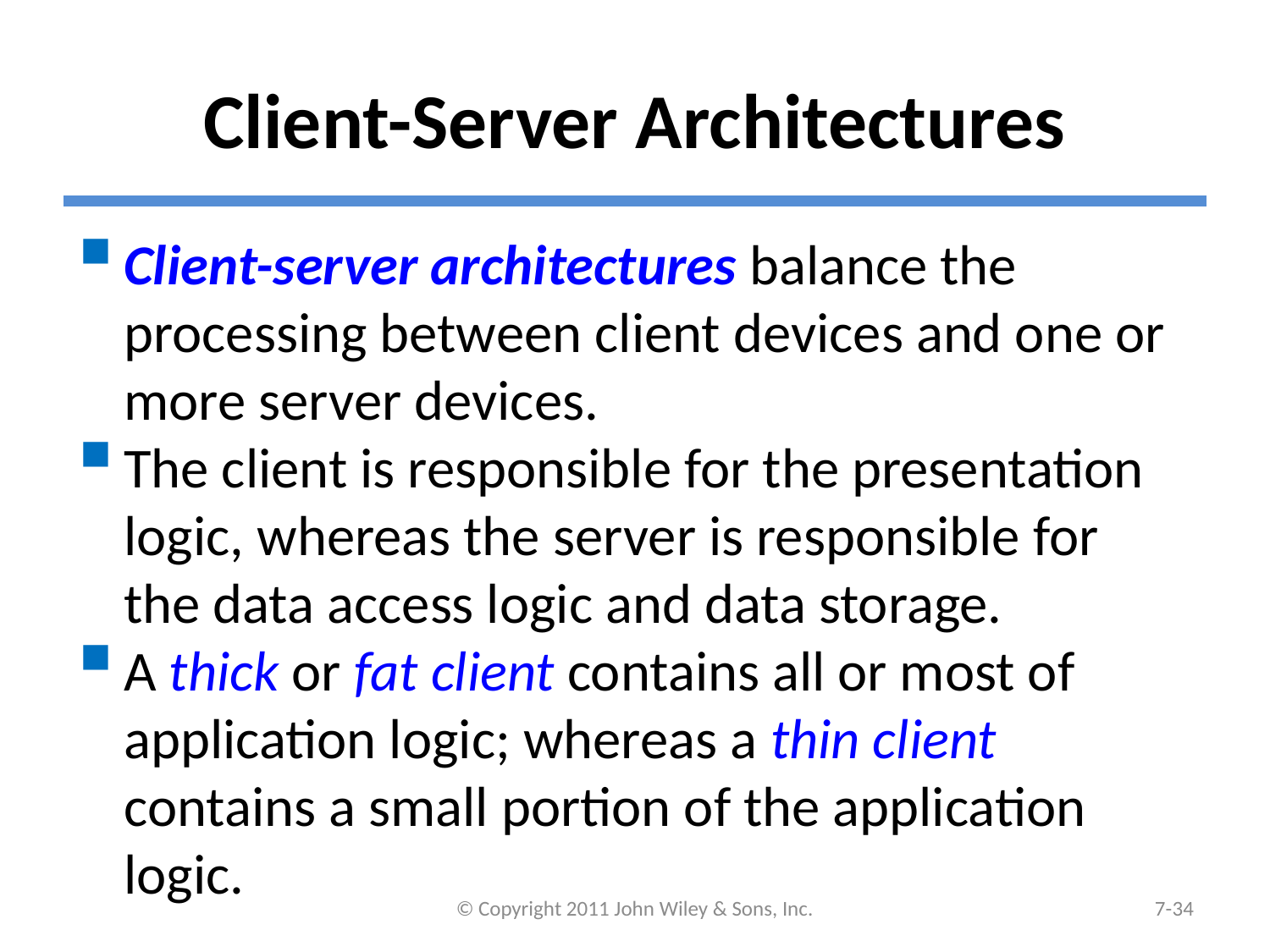

# Client-Server Architectures
Client-server architectures balance the processing between client devices and one or more server devices.
The client is responsible for the presentation logic, whereas the server is responsible for the data access logic and data storage.
A thick or fat client contains all or most of application logic; whereas a thin client contains a small portion of the application logic.

© Copyright 2011 John Wiley & Sons, Inc.
7-34